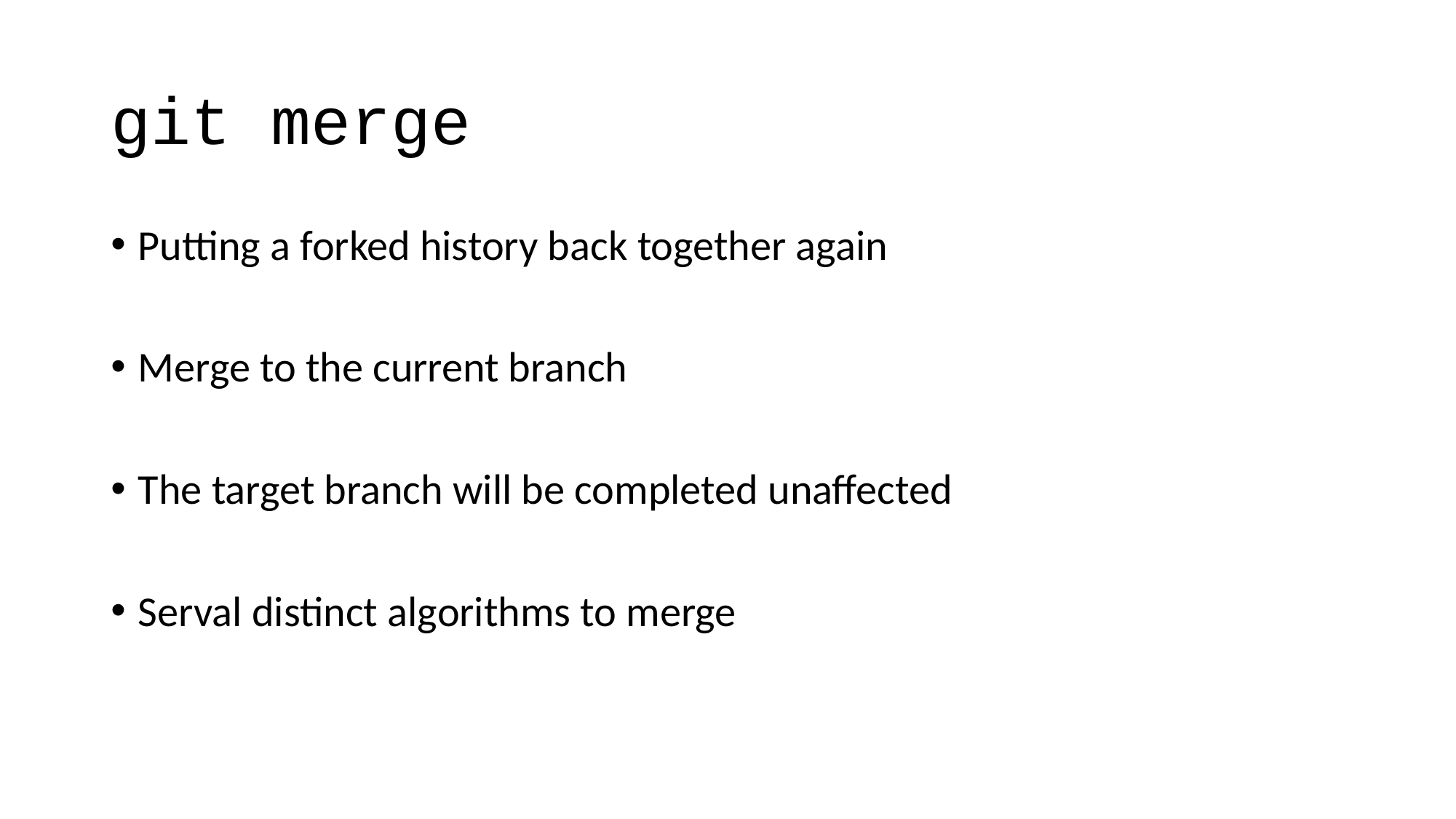

# git merge
Putting a forked history back together again

Merge to the current branch

The target branch will be completed unaffected

Serval distinct algorithms to merge